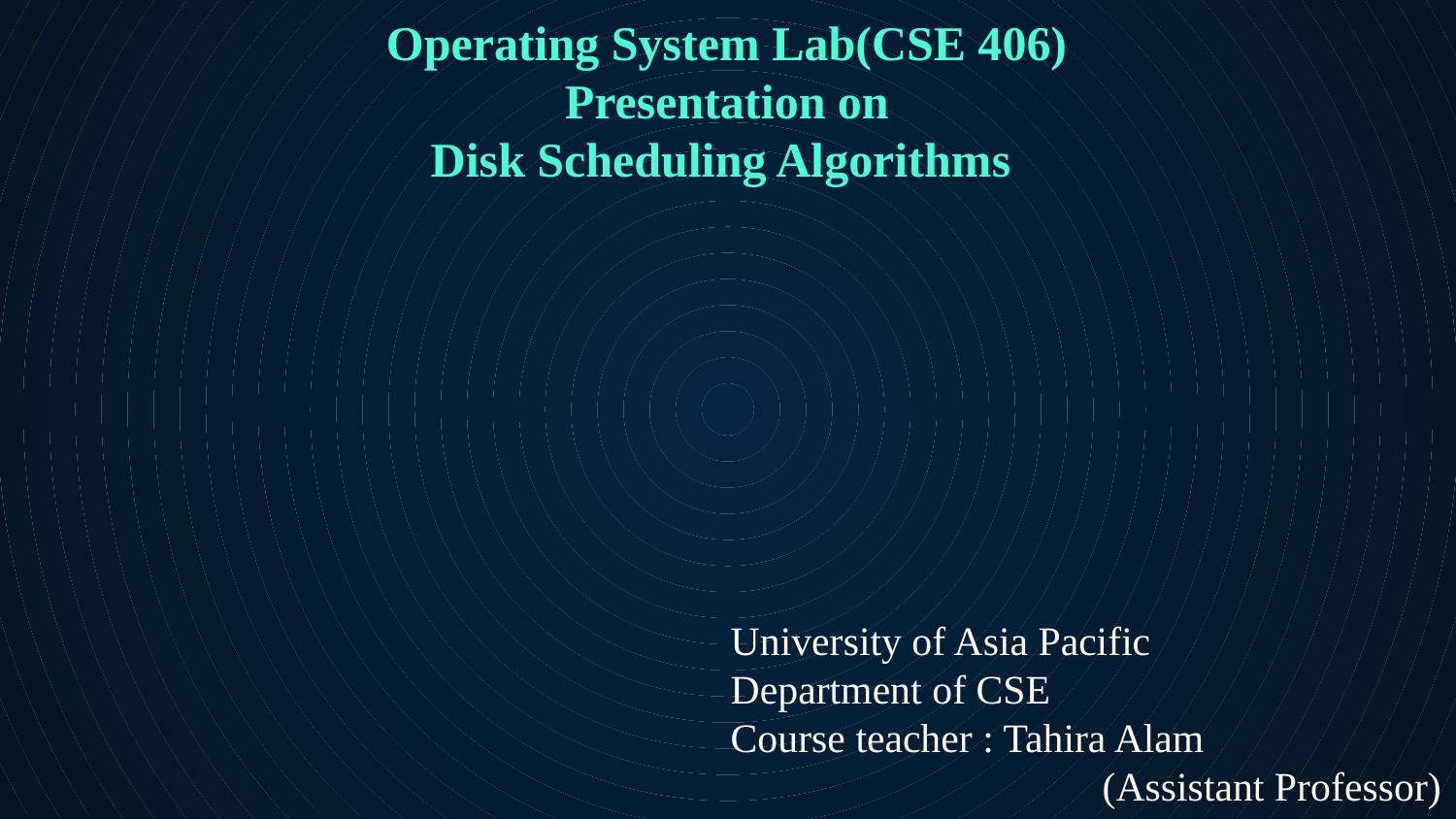

# Operating System Lab(CSE 406) Presentation on Disk Scheduling Algorithms
University of Asia Pacific
Department of CSE
Course teacher : Tahira Alam
(Assistant Professor)